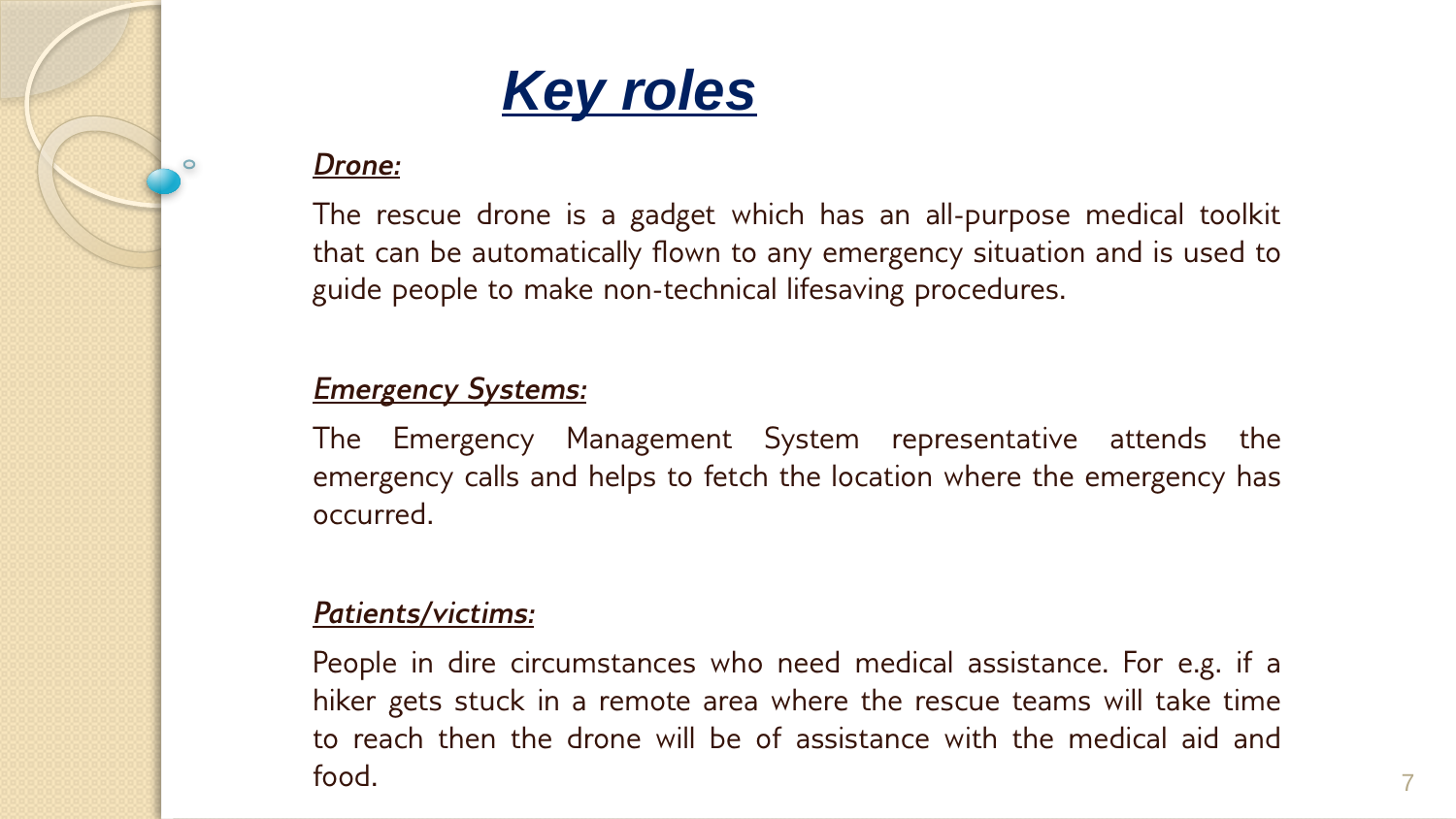

# Key roles
Drone:
The rescue drone is a gadget which has an all-purpose medical toolkit that can be automatically flown to any emergency situation and is used to guide people to make non-technical lifesaving procedures.

Emergency Systems:
The Emergency Management System representative attends the emergency calls and helps to fetch the location where the emergency has occurred.

Patients/victims:
People in dire circumstances who need medical assistance. For e.g. if a hiker gets stuck in a remote area where the rescue teams will take time to reach then the drone will be of assistance with the medical aid and food.

7